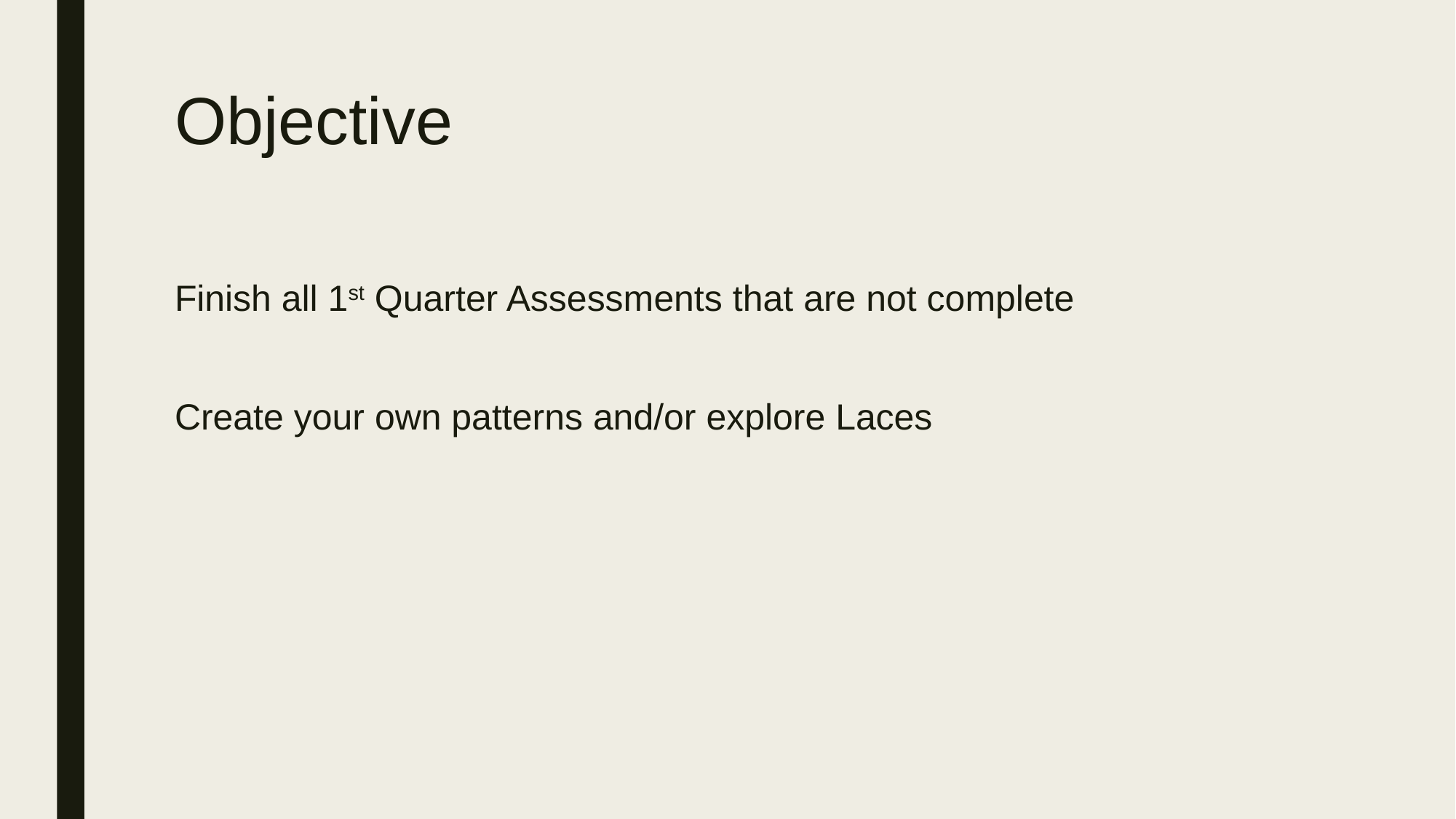

# Objective
Finish all 1st Quarter Assessments that are not complete

Create your own patterns and/or explore Laces